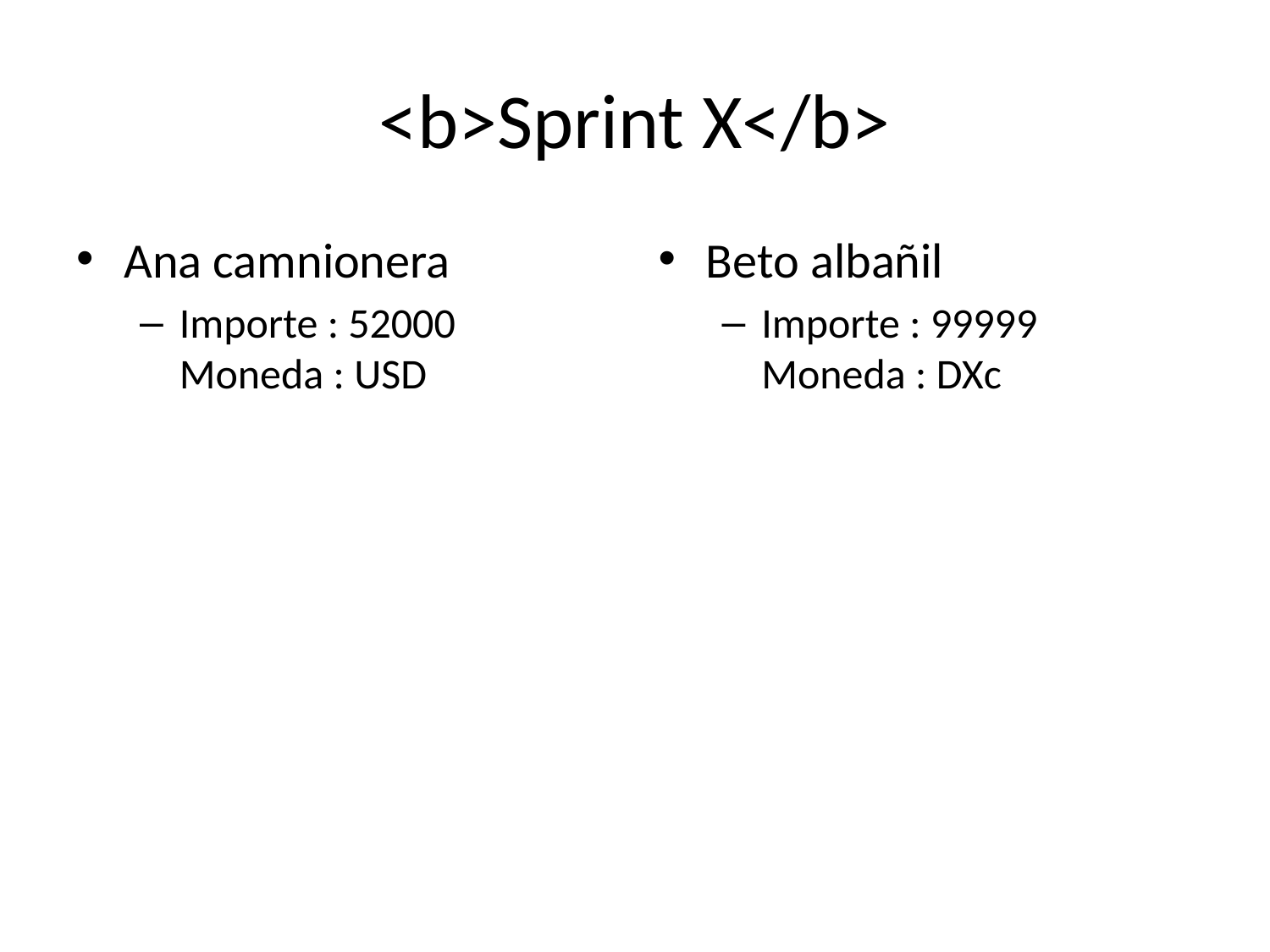

# <b>Sprint X</b>
Ana camnionera
Importe : 52000
Moneda : USD
Beto albañil
Importe : 99999
Moneda : DXc